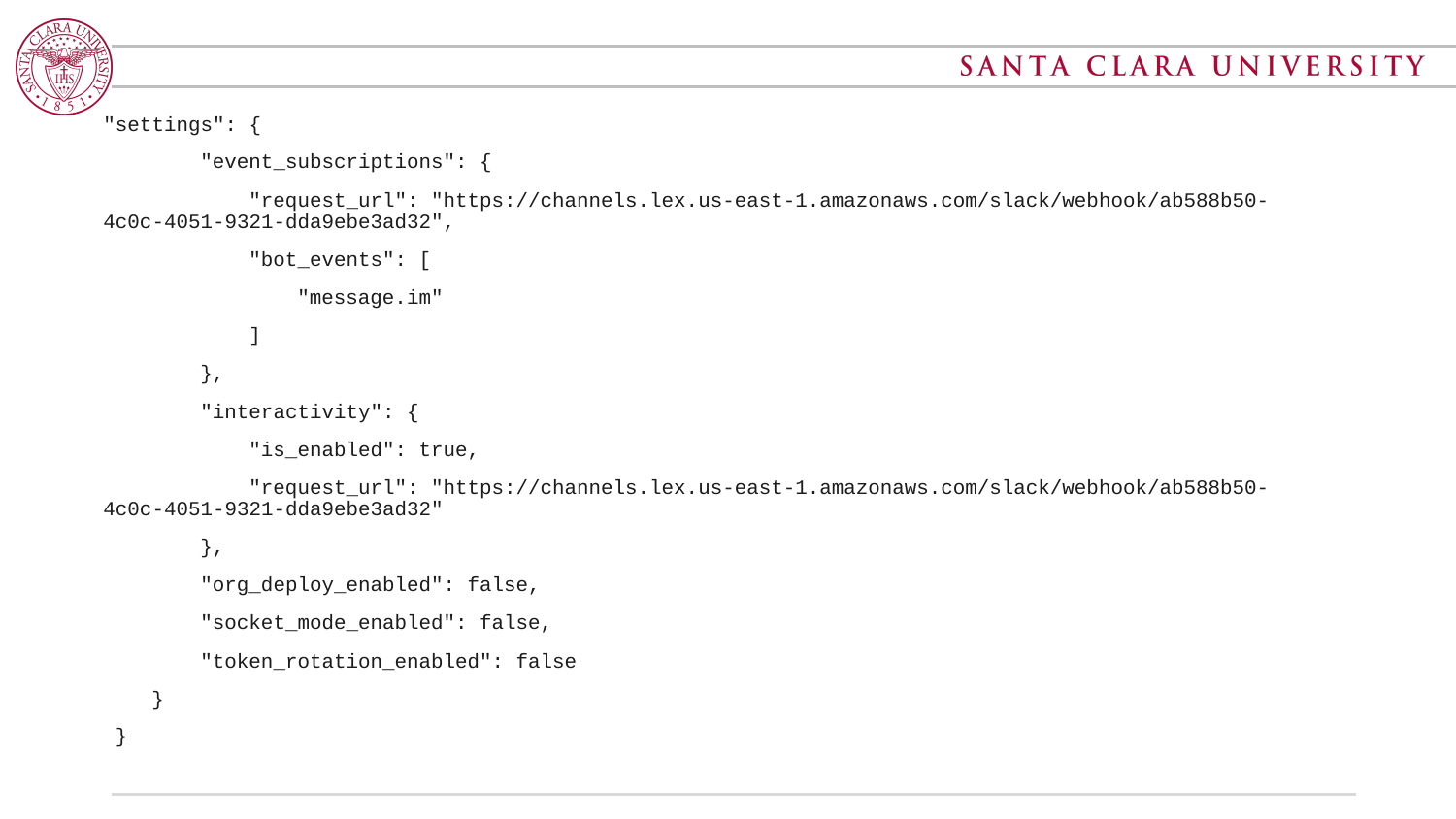

"settings": {
        "event_subscriptions": {
            "request_url": "https://channels.lex.us-east-1.amazonaws.com/slack/webhook/ab588b50-4c0c-4051-9321-dda9ebe3ad32",
            "bot_events": [
                "message.im"
            ]
        },
        "interactivity": {
            "is_enabled": true,
            "request_url": "https://channels.lex.us-east-1.amazonaws.com/slack/webhook/ab588b50-4c0c-4051-9321-dda9ebe3ad32"
        },
        "org_deploy_enabled": false,
        "socket_mode_enabled": false,
        "token_rotation_enabled": false
    }
}